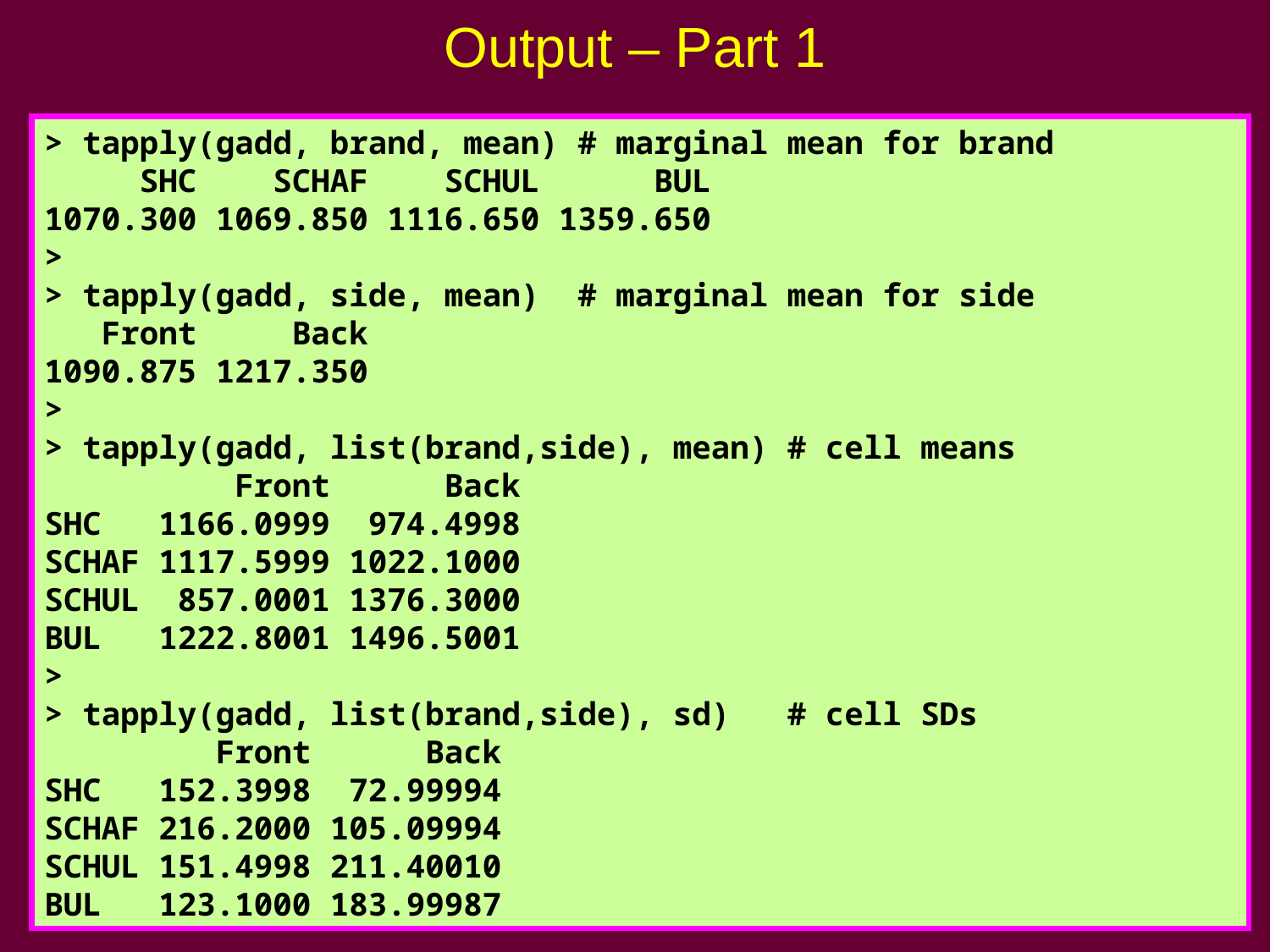

# Output – Part 1
> tapply(gadd, brand, mean) # marginal mean for brand
     SHC    SCHAF    SCHUL      BUL
1070.300 1069.850 1116.650 1359.650
>
> tapply(gadd, side, mean)  # marginal mean for side
   Front     Back
1090.875 1217.350
>
> tapply(gadd, list(brand,side), mean) # cell means
          Front      Back
SHC   1166.0999  974.4998
SCHAF 1117.5999 1022.1000
SCHUL  857.0001 1376.3000
BUL   1222.8001 1496.5001
>
> tapply(gadd, list(brand,side), sd)   # cell SDs
         Front      Back
SHC   152.3998  72.99994
SCHAF 216.2000 105.09994
SCHUL 151.4998 211.40010
BUL   123.1000 183.99987